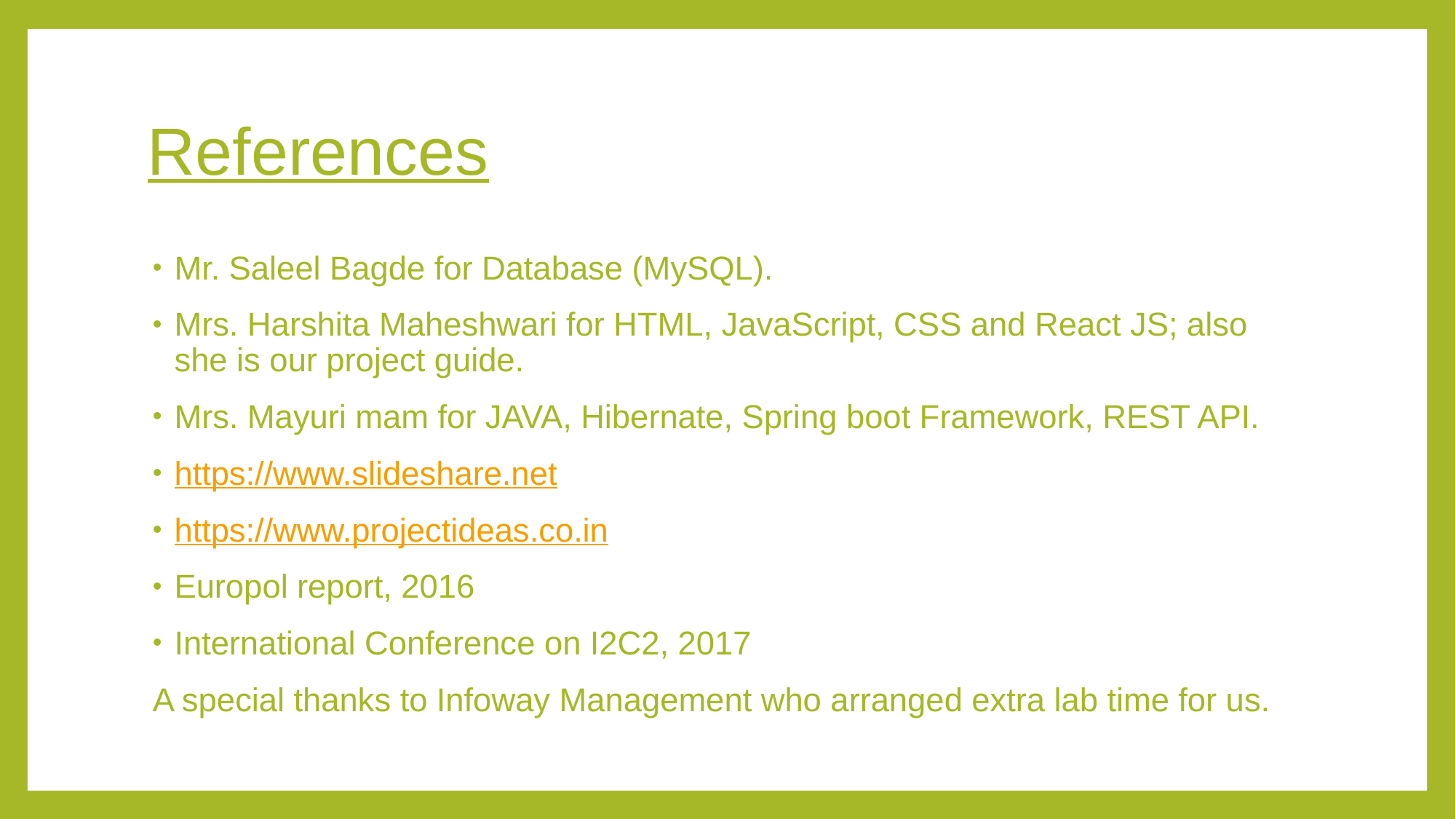

# References
Mr. Saleel Bagde for Database (MySQL).
Mrs. Harshita Maheshwari for HTML, JavaScript, CSS and React JS; also she is our project guide.
Mrs. Mayuri mam for JAVA, Hibernate, Spring boot Framework, REST API.
https://www.slideshare.net
https://www.projectideas.co.in
Europol report, 2016
International Conference on I2C2, 2017
A special thanks to Infoway Management who arranged extra lab time for us.